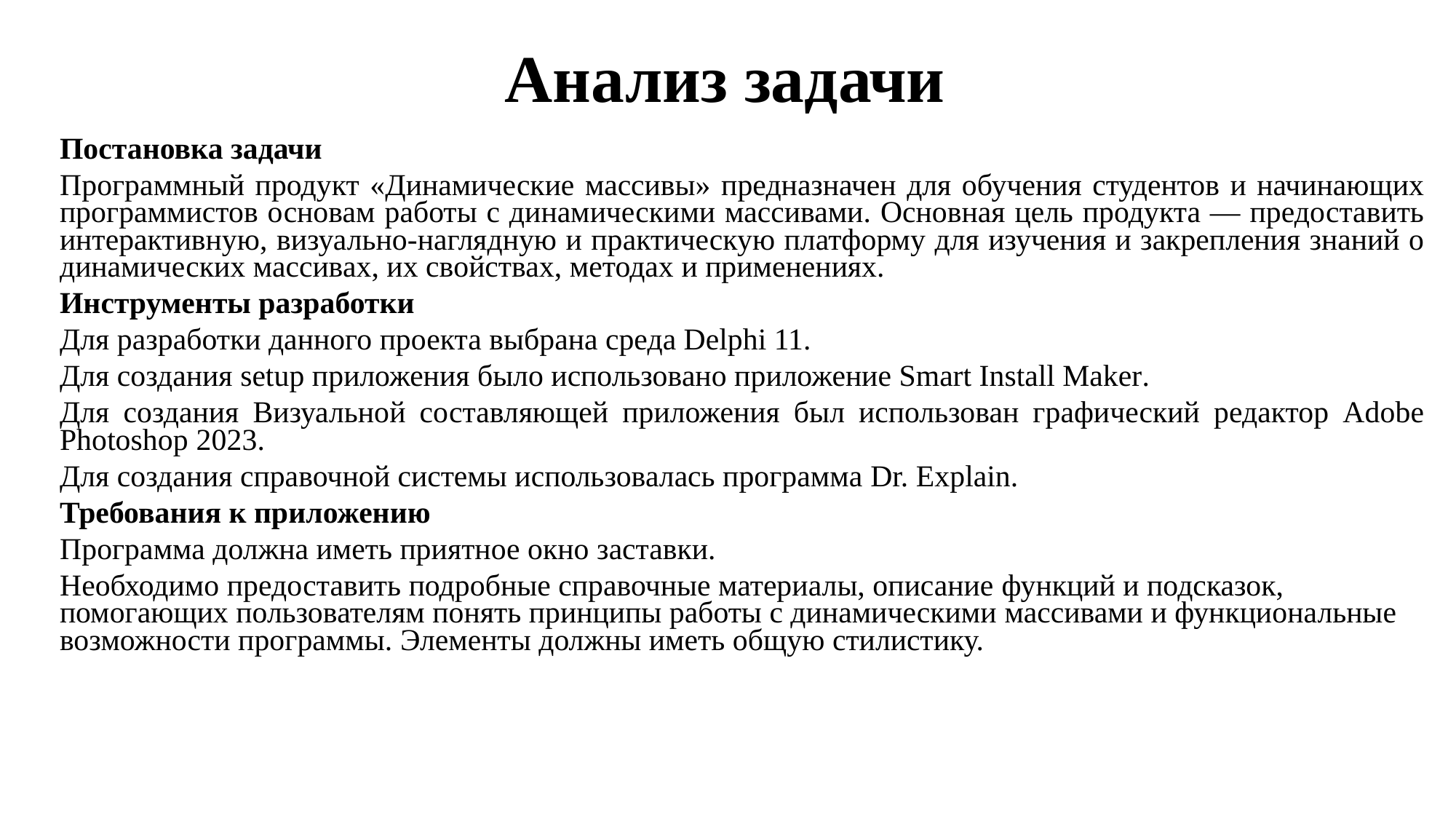

Анализ задачи
Постановка задачи
Программный продукт «Динамические массивы» предназначен для обучения студентов и начинающих программистов основам работы с динамическими массивами. Основная цель продукта — предоставить интерактивную, визуально-наглядную и практическую платформу для изучения и закрепления знаний о динамических массивах, их свойствах, методах и применениях.
Инструменты разработки
Для разработки данного проекта выбрана среда Delphi 11.
Для создания setup приложения было использовано приложение Smart Install Maker.
Для создания Визуальной составляющей приложения был использован графический редактор Adobe Photoshop 2023.
Для создания справочной системы использовалась программа Dr. Explain.
Требования к приложению
Программа должна иметь приятное окно заставки.
Необходимо предоставить подробные справочные материалы, описание функций и подсказок, помогающих пользователям понять принципы работы с динамическими массивами и функциональные возможности программы. Элементы должны иметь общую стилистику.